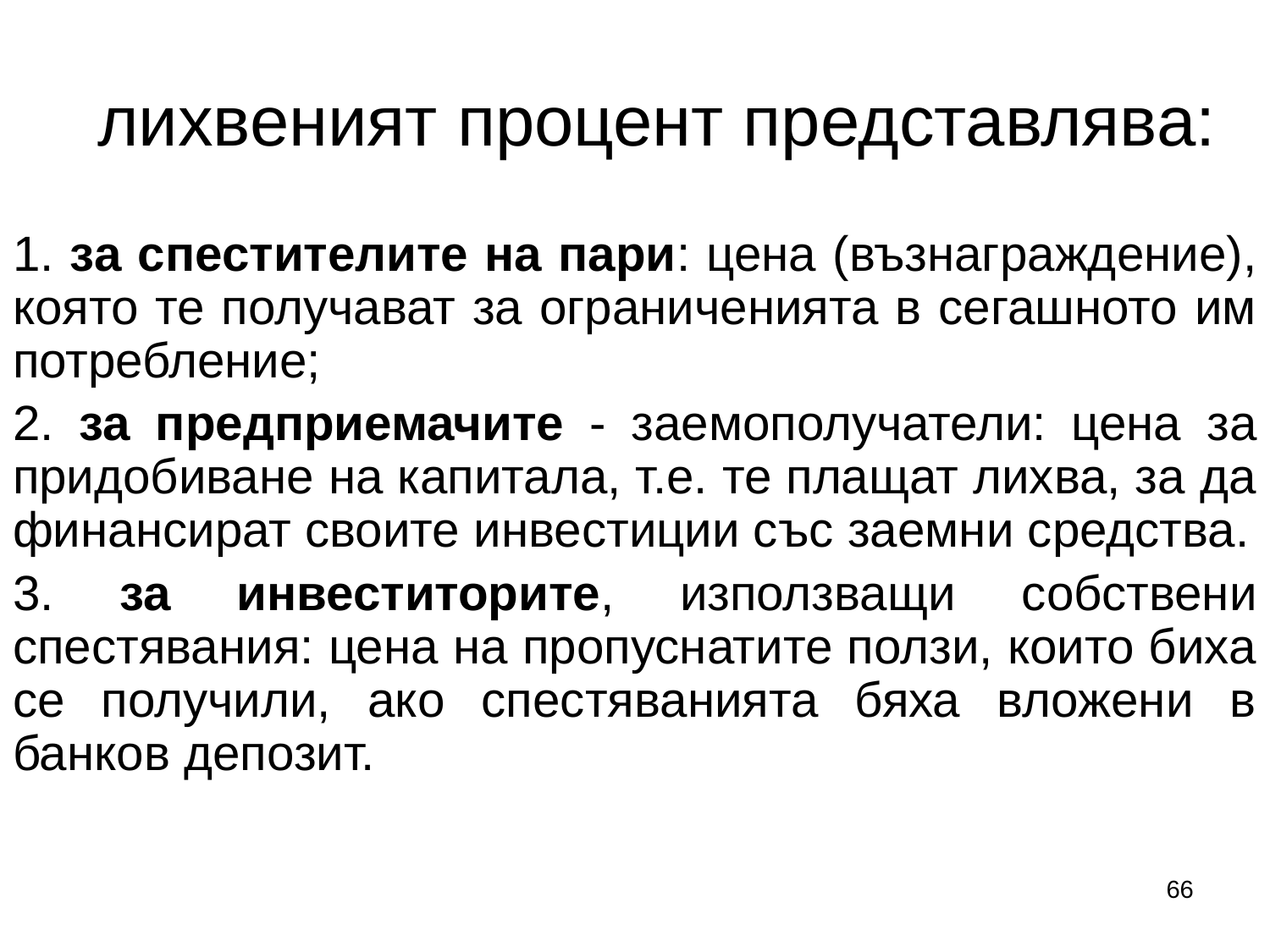

# лихвеният процент представлява:
1. за спестителите на пари: цена (възнаграждение), която те получават за ограниченията в сегашното им потребление;
2. за предприемачите - заемополучатели: цена за придобиване на капитала, т.е. те плащат лихва, за да финансират своите инвестиции със заемни средства.
3. за инвеститорите, използващи собствени спестявания: цена на пропуснатите ползи, които биха се получили, ако спестяванията бяха вложени в банков депозит.
66